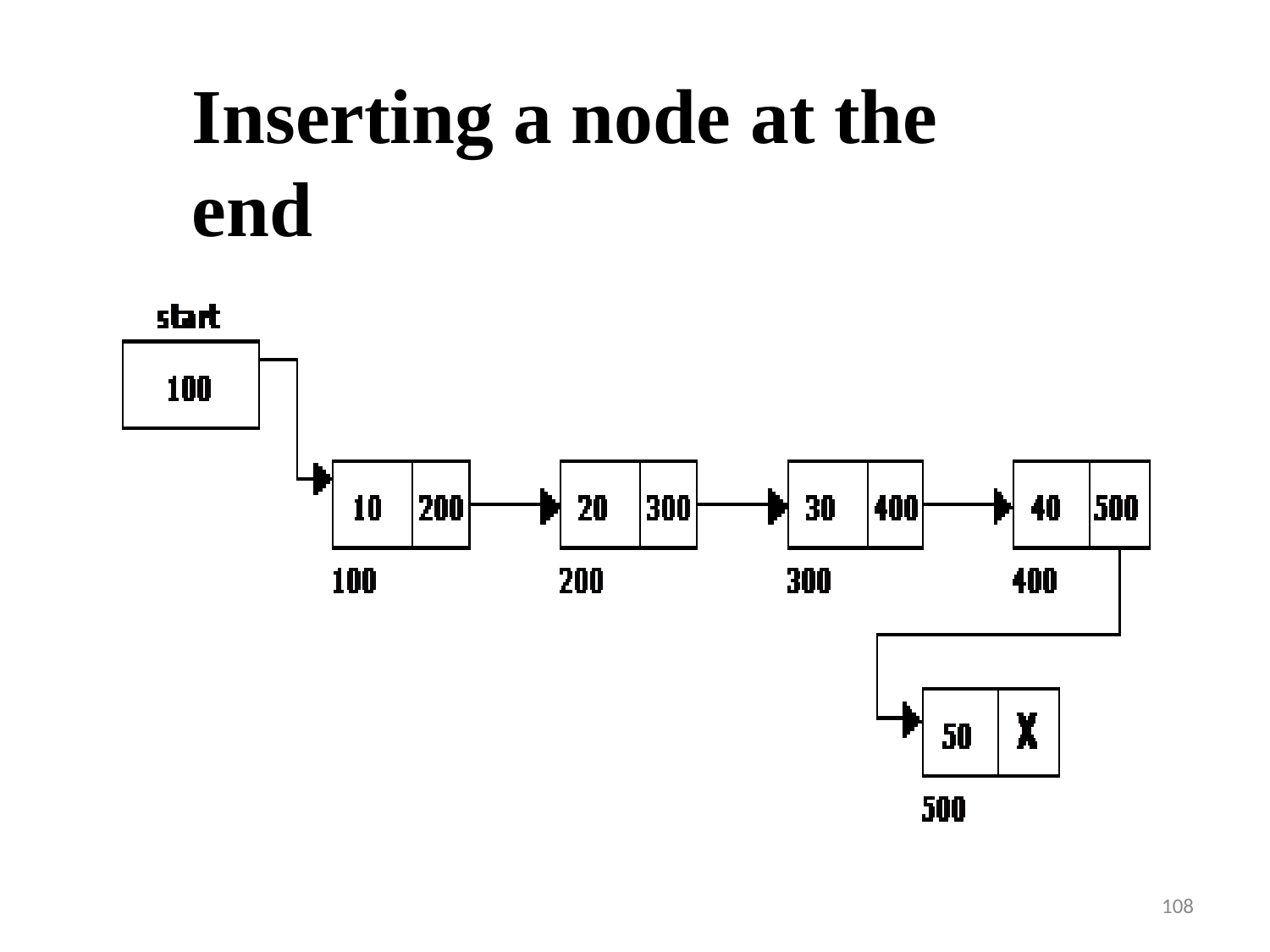

# Inserting a node at the end

108